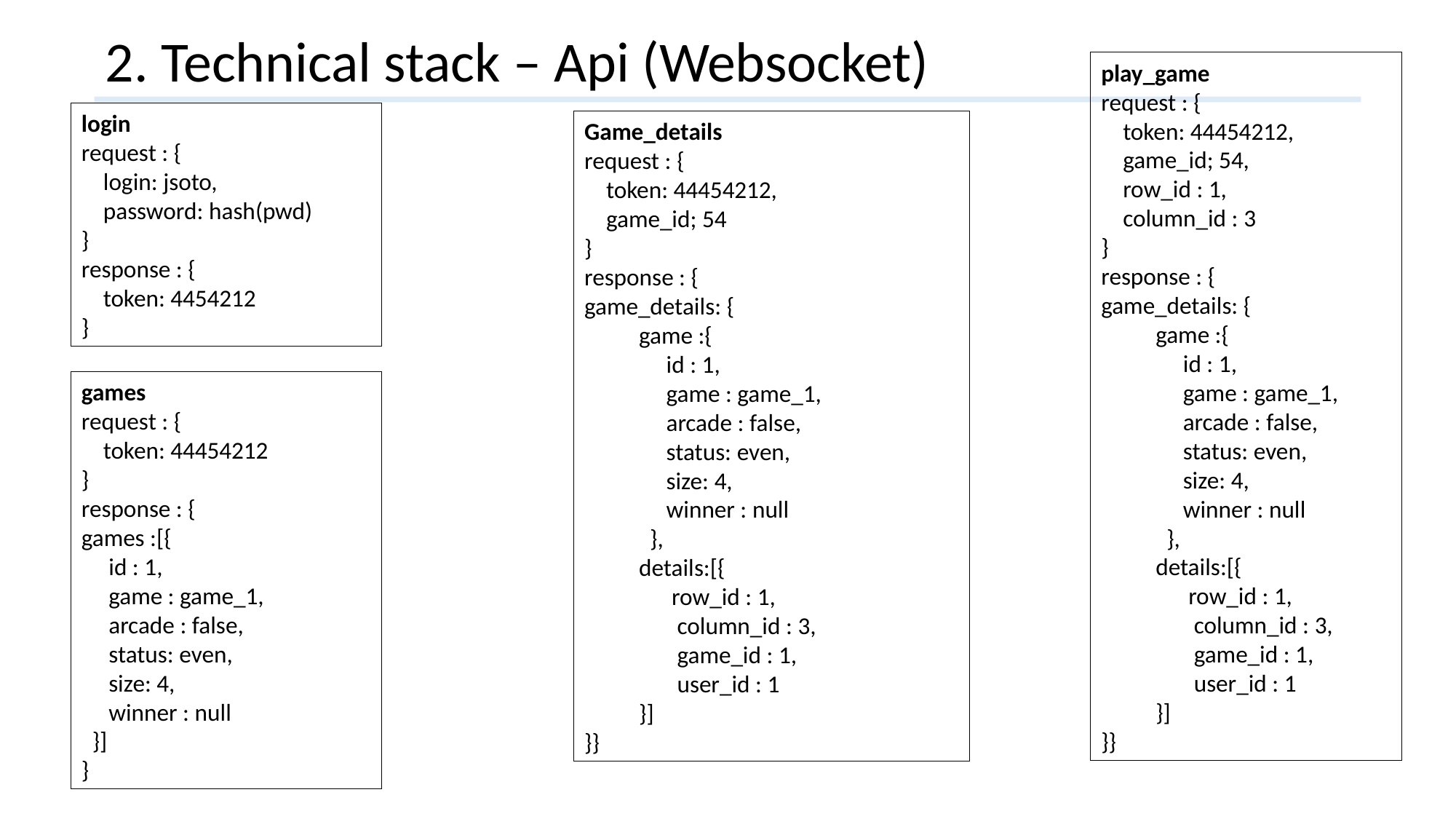

# 2. Technical stack – Api (Websocket)
play_game
request : {
    token: 44454212,
    game_id; 54,
    row_id : 1,
    column_id : 3
}
response : {
game_details: {
game :{
     id : 1,
     game : game_1,
     arcade : false,
     status: even,
     size: 4,
     winner : null
  },
details:[{
      row_id : 1,
       column_id : 3,
       game_id : 1,
       user_id : 1
}]
}}
login
request : {
    login: jsoto,
    password: hash(pwd)
}
response : {
    token: 4454212
}
Game_details
request : {
    token: 44454212,
    game_id; 54
}
response : {
game_details: {
game :{
     id : 1,
     game : game_1,
     arcade : false,
     status: even,
     size: 4,
     winner : null
  },
details:[{
      row_id : 1,
       column_id : 3,
       game_id : 1,
       user_id : 1
}]
}}
games
request : {
    token: 44454212
}
response : {
games :[{
     id : 1,
     game : game_1,
     arcade : false,
     status: even,
     size: 4,
     winner : null
  }]
}